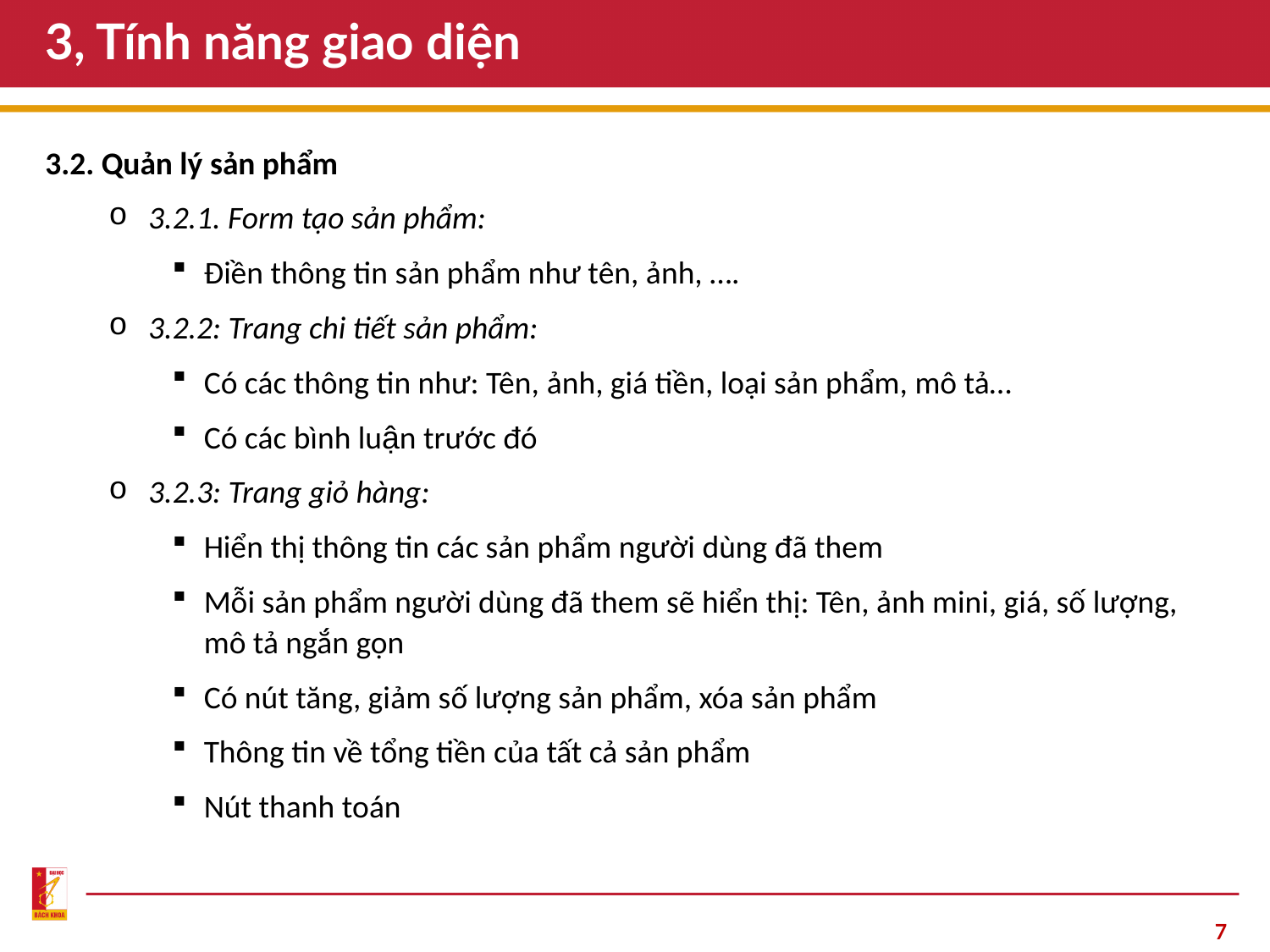

# 3, Tính năng giao diện
3.2. Quản lý sản phẩm
3.2.1. Form tạo sản phẩm:
Điền thông tin sản phẩm như tên, ảnh, ….
3.2.2: Trang chi tiết sản phẩm:
Có các thông tin như: Tên, ảnh, giá tiền, loại sản phẩm, mô tả…
Có các bình luận trước đó
3.2.3: Trang giỏ hàng:
Hiển thị thông tin các sản phẩm người dùng đã them
Mỗi sản phẩm người dùng đã them sẽ hiển thị: Tên, ảnh mini, giá, số lượng, mô tả ngắn gọn
Có nút tăng, giảm số lượng sản phẩm, xóa sản phẩm
Thông tin về tổng tiền của tất cả sản phẩm
Nút thanh toán
7